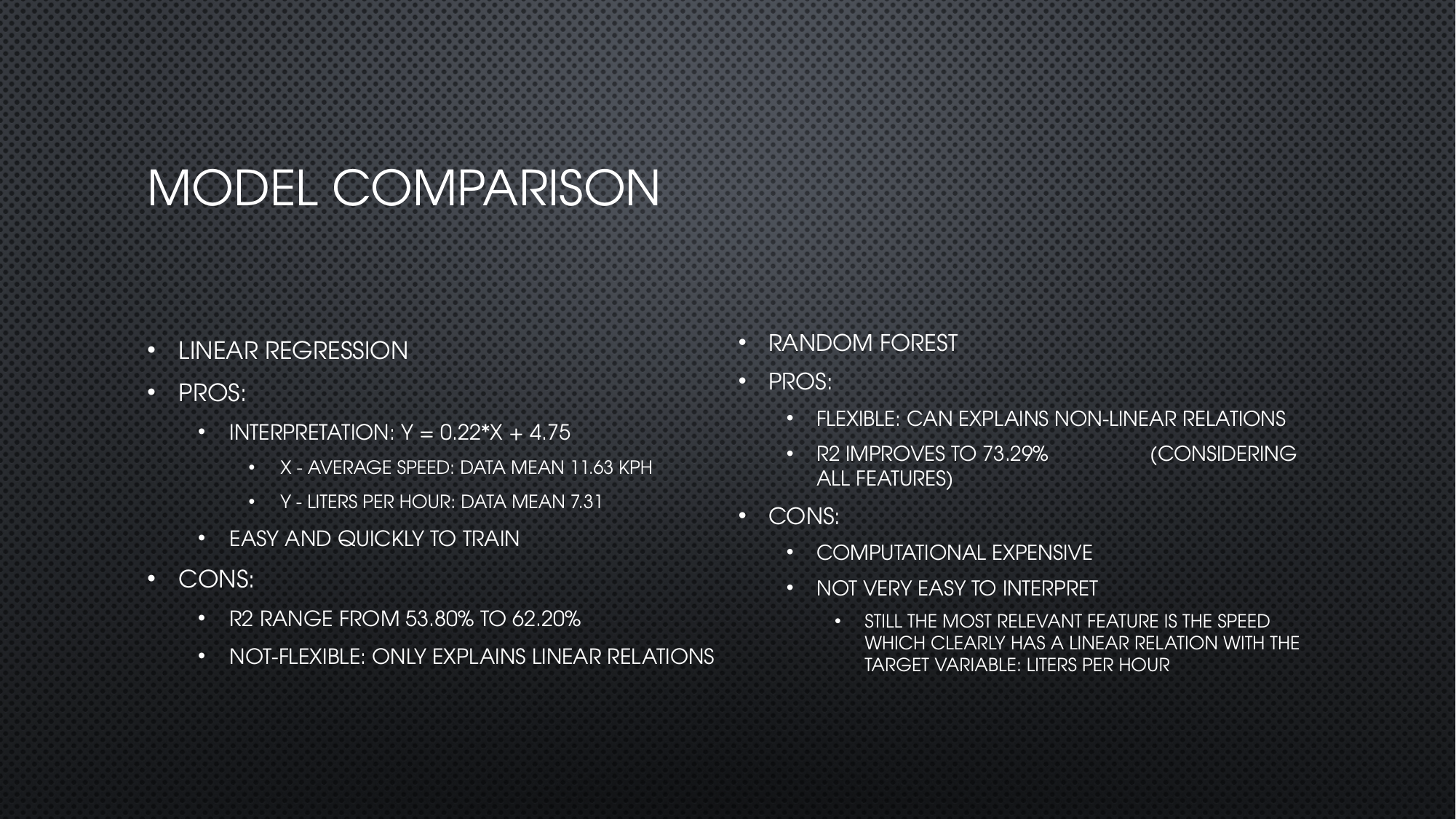

# Model comparison
Linear Regression
Pros:
Interpretation: y = 0.22*x + 4.75
X - Average Speed: Data mean 11.63 kph
Y - Liters Per Hour: Data mean 7.31
Easy and quickly to train
Cons:
R2 range from 53.80% to 62.20%
Not-Flexible: Only explains Linear relations
Random Forest
Pros:
Flexible: Can explains Non-Linear relations
R2 improves to 73.29%                  (Considering all features)
Cons:
Computational Expensive
Not Very easy to Interpret
Still the most relevant feature is the Speed which clearly has a linear relation with the target variable: liters per hour